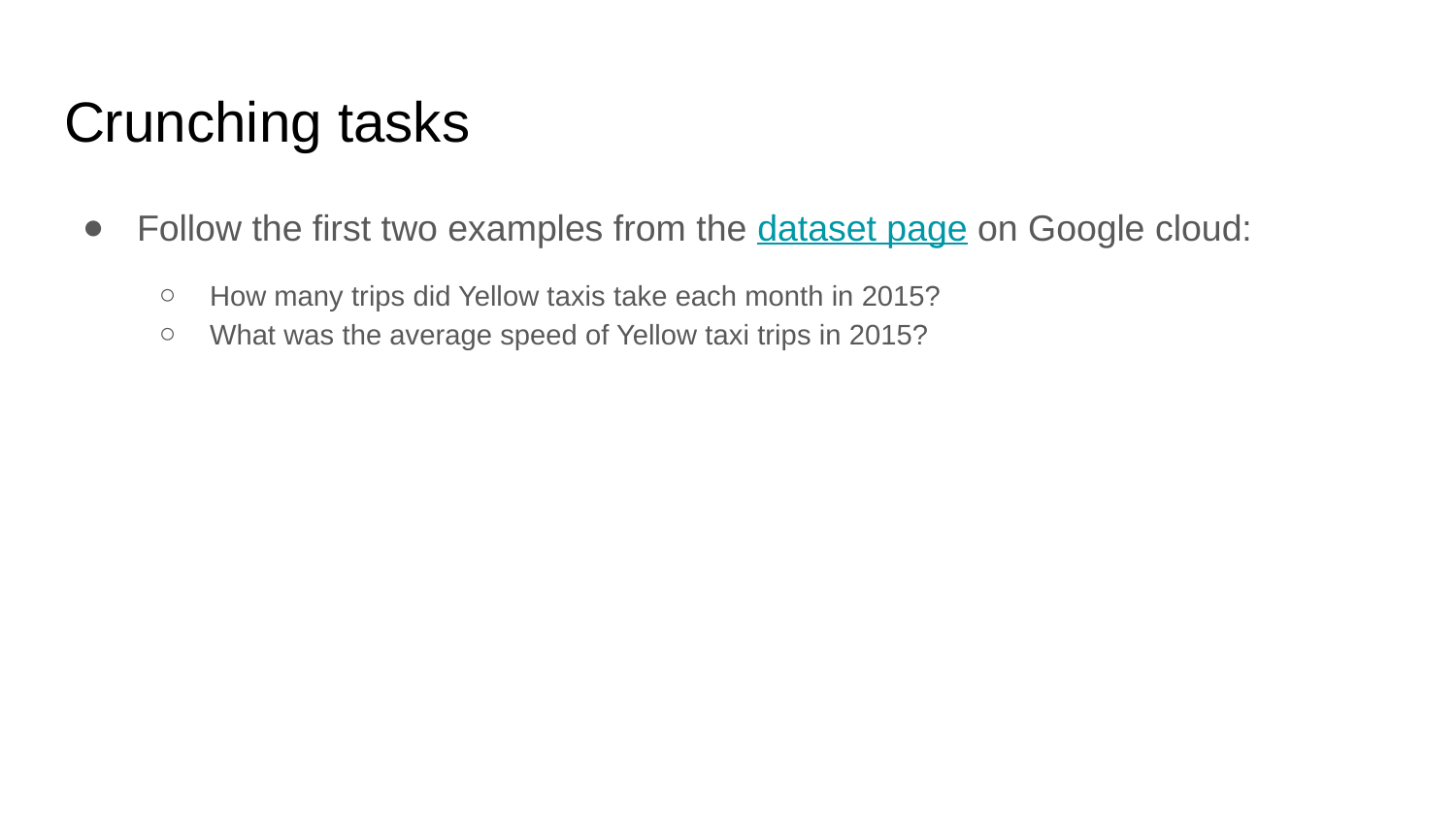

# Crunching tasks
Follow the first two examples from the dataset page on Google cloud:
How many trips did Yellow taxis take each month in 2015?
What was the average speed of Yellow taxi trips in 2015?